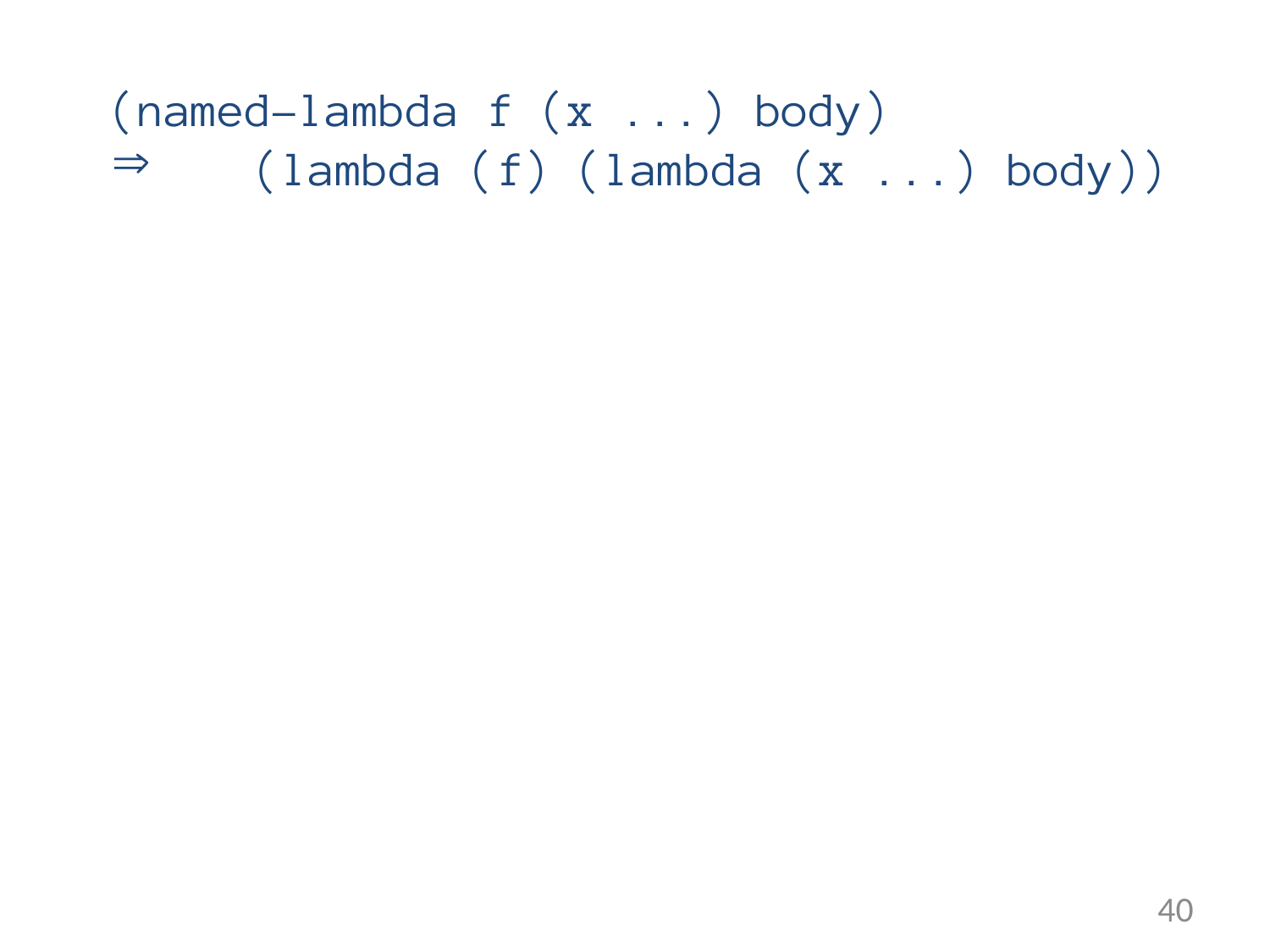

(named-lambda f (x ...) body)
   (lambda (f) (lambda (x ...) body))
40